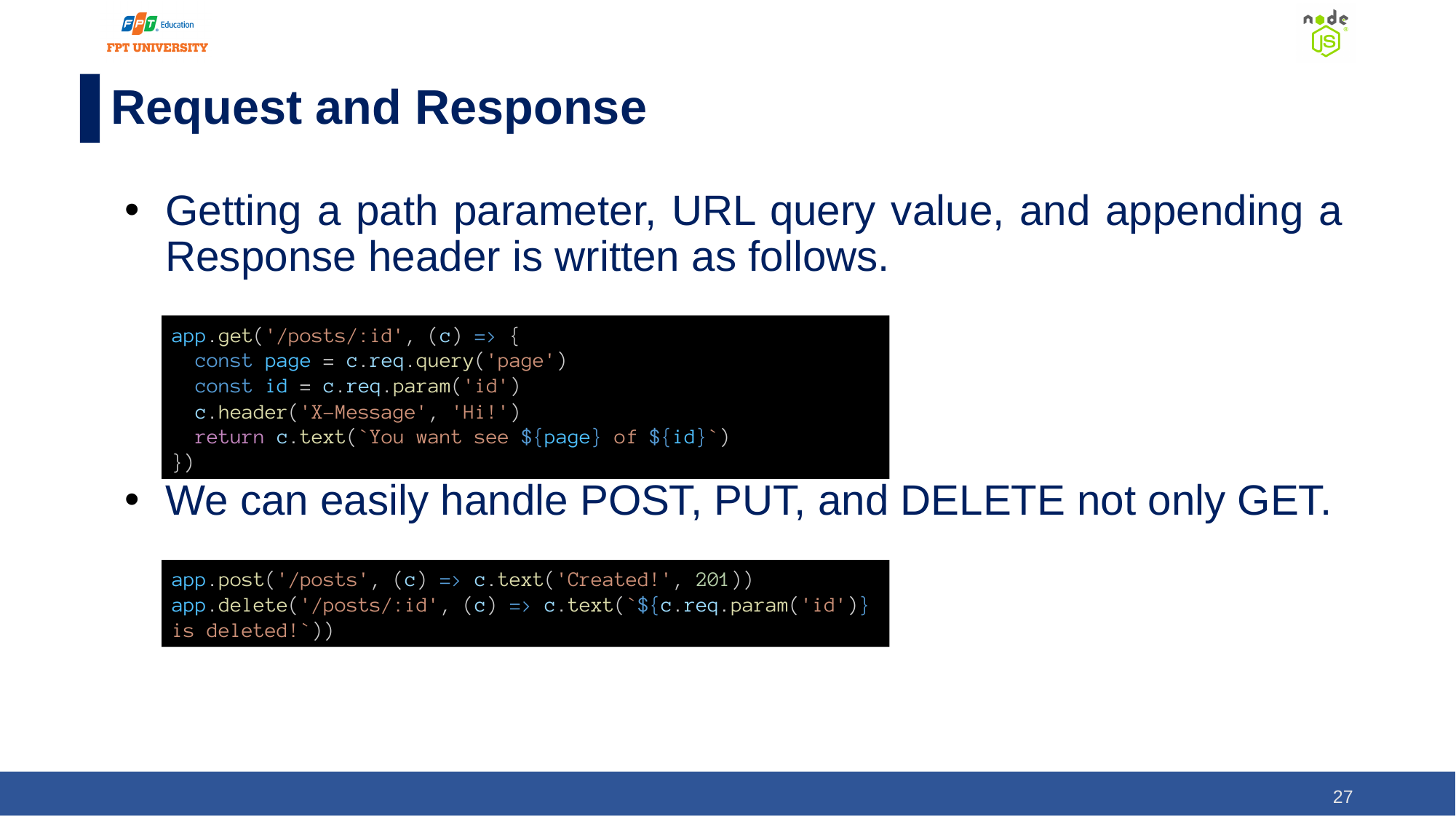

# Request and Response
Getting a path parameter, URL query value, and appending a Response header is written as follows.

We can easily handle POST, PUT, and DELETE not only GET.

app.get('/posts/:id', (c) => {
  const page = c.req.query('page')
  const id = c.req.param('id')
  c.header('X-Message', 'Hi!')
  return c.text(`You want see ${page} of ${id}`)
})
app.post('/posts', (c) => c.text('Created!', 201))
app.delete('/posts/:id', (c) => c.text(`${c.req.param('id')} is deleted!`))
27